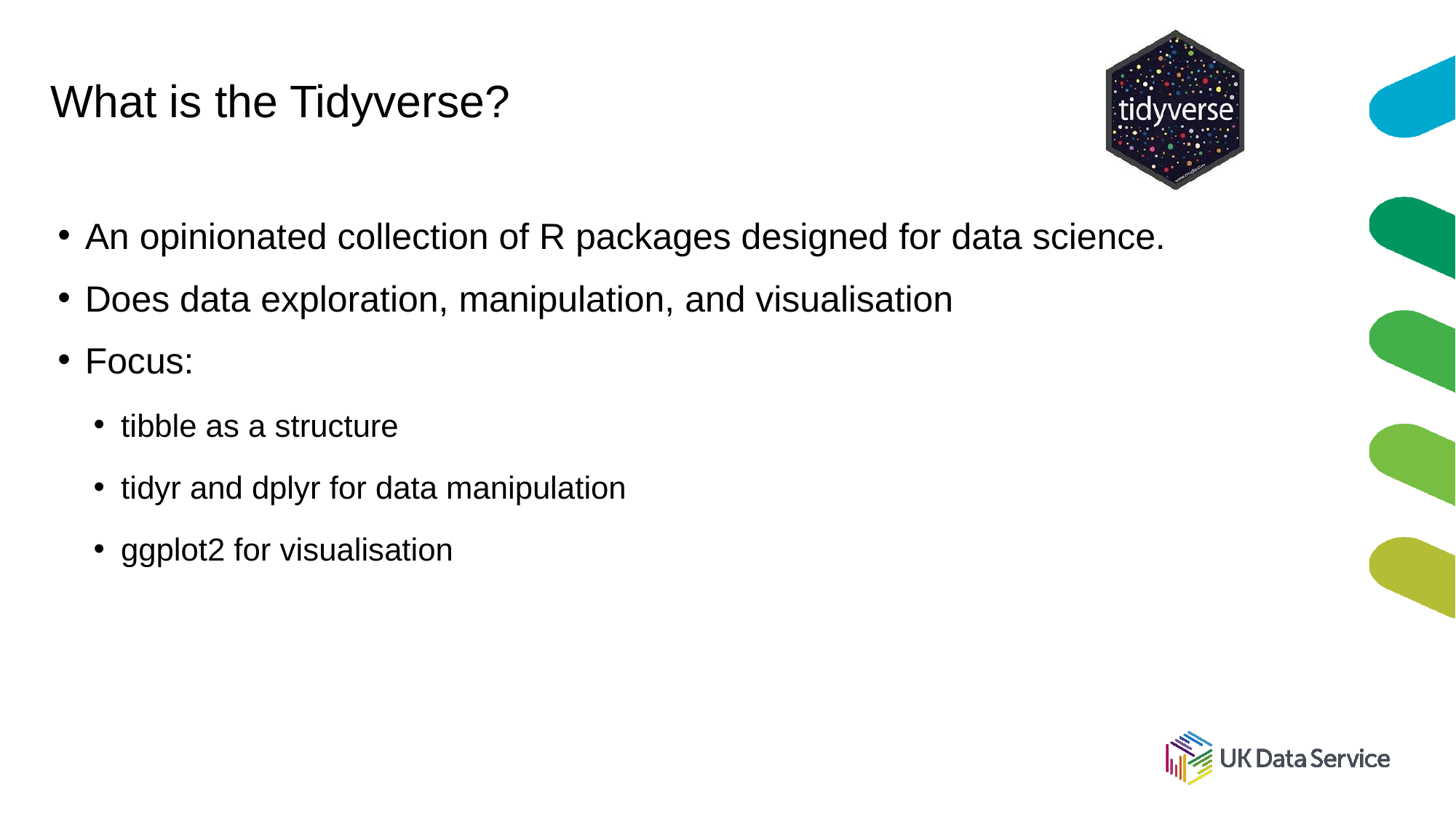

# What is the Tidyverse?
An opinionated collection of R packages designed for data science.
Does data exploration, manipulation, and visualisation
Focus:
tibble as a structure
tidyr and dplyr for data manipulation
ggplot2 for visualisation